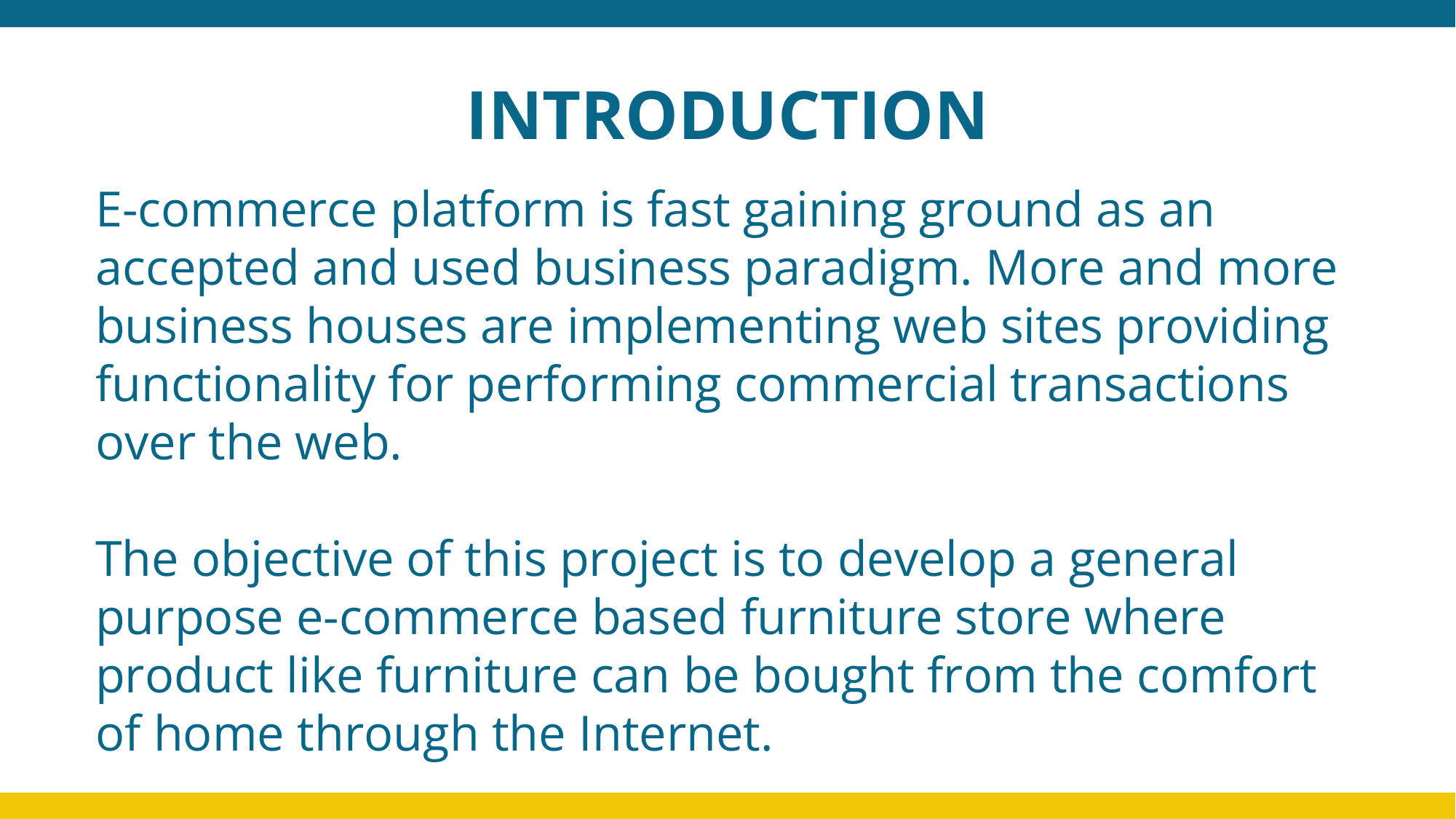

INTRODUCTION
E-commerce platform is fast gaining ground as an accepted and used business paradigm. More and more business houses are implementing web sites providing functionality for performing commercial transactions over the web.

The objective of this project is to develop a general purpose e-commerce based furniture store where product like furniture can be bought from the comfort of home through the Internet.